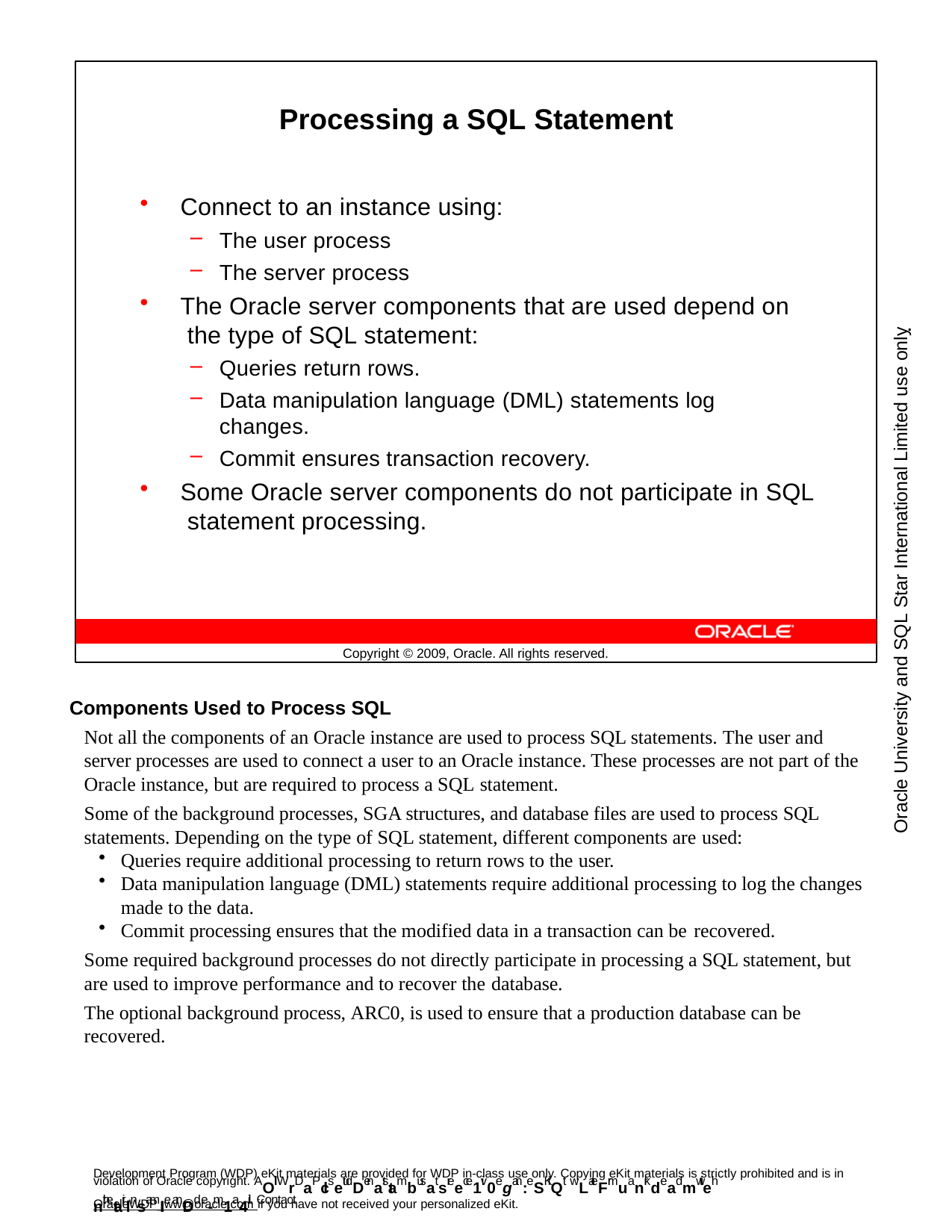

Processing a SQL Statement

Connect to an instance using:
The user process
The server process
The Oracle server components that are used depend on  the type of SQL statement:
Queries return rows.
Data manipulation language (DML) statements log changes.
Commit ensures transaction recovery.
Some Oracle server components do not participate in SQL  statement processing.
Oracle University and SQL Star International Limited use onlyฺ
Copyright © 2009, Oracle. All rights reserved.

Components Used to Process SQL
Not all the components of an Oracle instance are used to process SQL statements. The user and  server processes are used to connect a user to an Oracle instance. These processes are not part of the  Oracle instance, but are required to process a SQL statement.
Some of the background processes, SGA structures, and database files are used to process SQL  statements. Depending on the type of SQL statement, different components are used:
Queries require additional processing to return rows to the user.
Data manipulation language (DML) statements require additional processing to log the changes  made to the data.
Commit processing ensures that the modified data in a transaction can be recovered.
Some required background processes do not directly participate in processing a SQL statement, but  are used to improve performance and to recover the database.
The optional background process, ARC0, is used to ensure that a production database can be  recovered.
Development Program (WDP) eKit materials are provided for WDP in-class use only. Copying eKit materials is strictly prohibited and is in
violation of Oracle copyright. AOll WrDaPclsetudDenatstambusat sreece1iv0e gan: eSKiQt wLateFrmuanrkdead mwiteh nthetair lnsamIIe  anDd e-m1a4il. Contact
OracleWDP_ww@oracle.com if you have not received your personalized eKit.